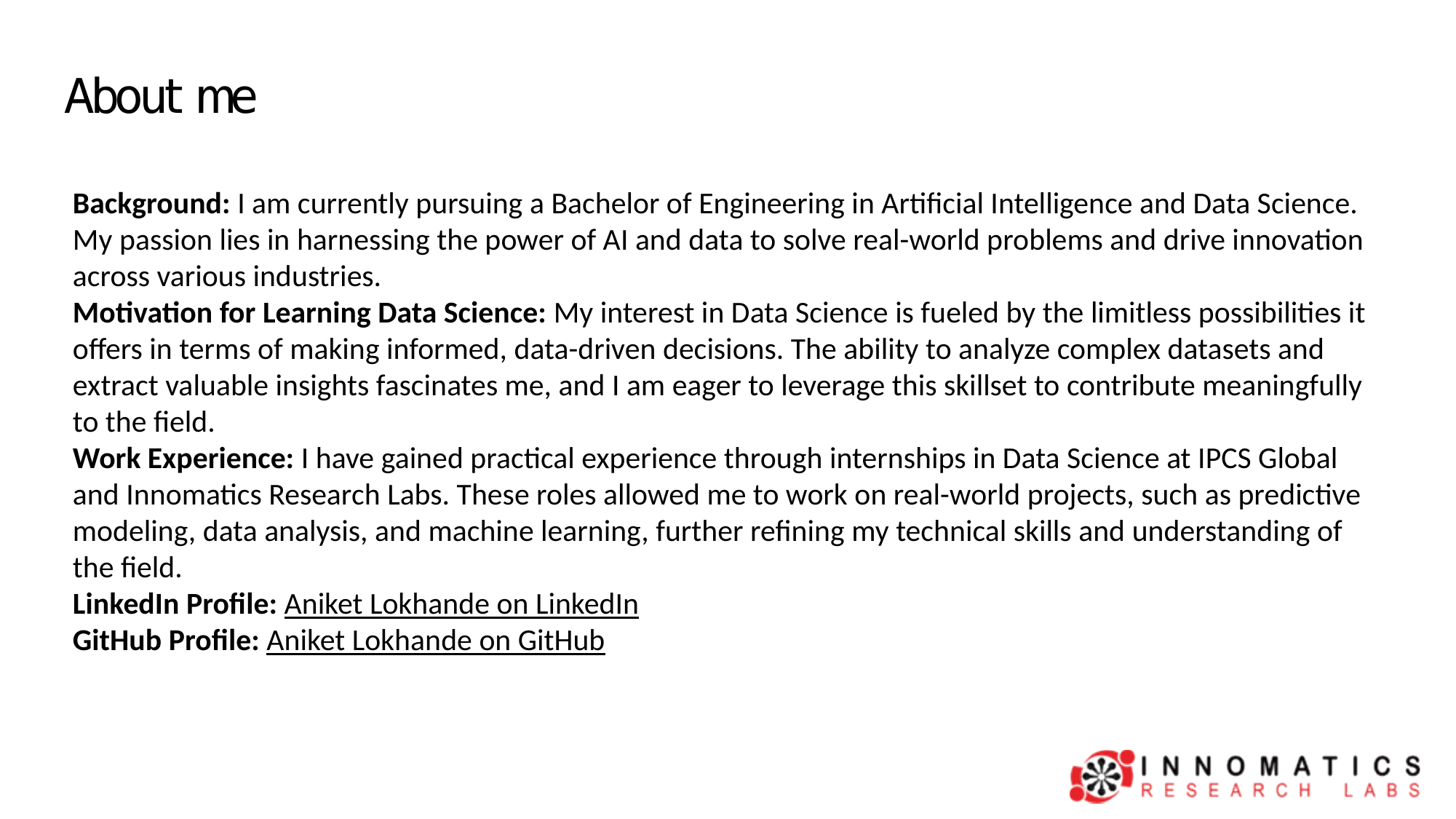

# About me
Background: I am currently pursuing a Bachelor of Engineering in Artificial Intelligence and Data Science. My passion lies in harnessing the power of AI and data to solve real-world problems and drive innovation across various industries.
Motivation for Learning Data Science: My interest in Data Science is fueled by the limitless possibilities it offers in terms of making informed, data-driven decisions. The ability to analyze complex datasets and extract valuable insights fascinates me, and I am eager to leverage this skillset to contribute meaningfully to the field.
Work Experience: I have gained practical experience through internships in Data Science at IPCS Global and Innomatics Research Labs. These roles allowed me to work on real-world projects, such as predictive modeling, data analysis, and machine learning, further refining my technical skills and understanding of the field.
LinkedIn Profile: Aniket Lokhande on LinkedIn
GitHub Profile: Aniket Lokhande on GitHub